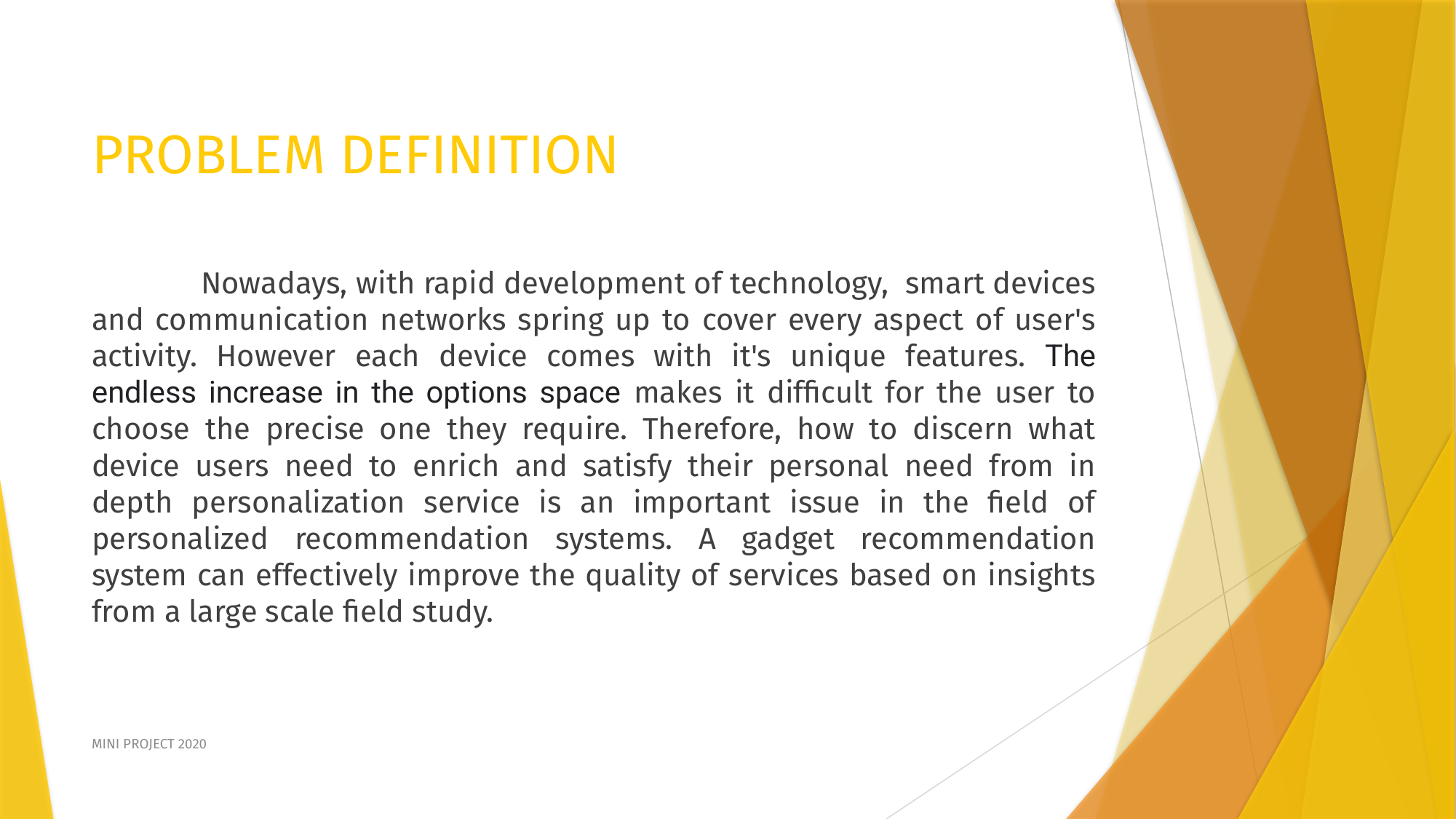

# PROBLEM DEFINITION
	Nowadays, with rapid development of technology,  smart devices and communication networks spring up to cover every aspect of user's activity. However each device comes with it's unique features. The endless increase in the options space makes it difficult for the user to choose the precise one they require. Therefore, how to discern what device users need to enrich and satisfy their personal need from in depth personalization service is an important issue in the field of personalized recommendation systems. A gadget recommendation system can effectively improve the quality of services based on insights from a large scale field study.
MINI PROJECT 2020